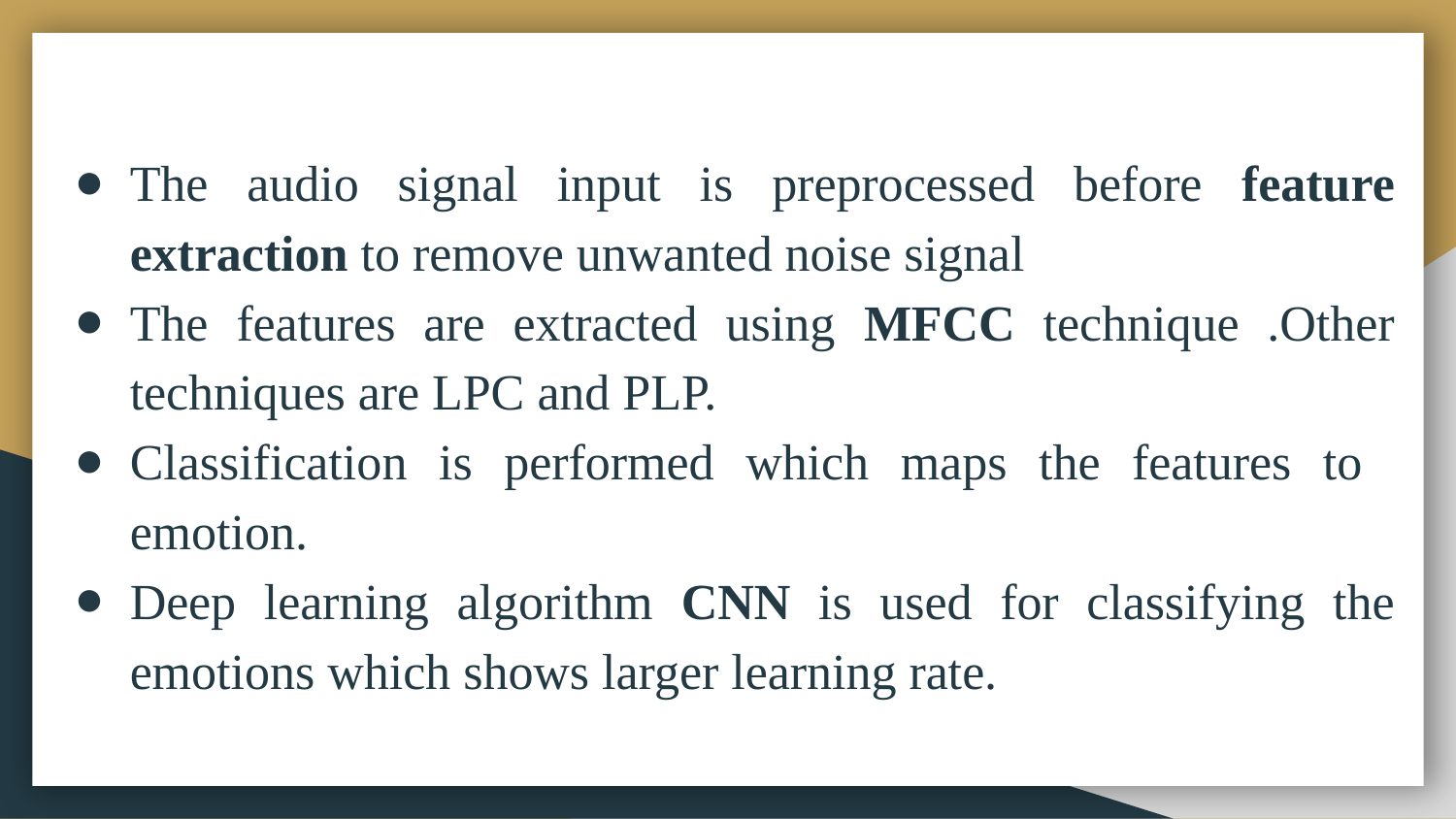

The audio signal input is preprocessed before feature extraction to remove unwanted noise signal
The features are extracted using MFCC technique .Other techniques are LPC and PLP.
Classification is performed which maps the features to  emotion.
Deep learning algorithm CNN is used for classifying the emotions which shows larger learning rate.